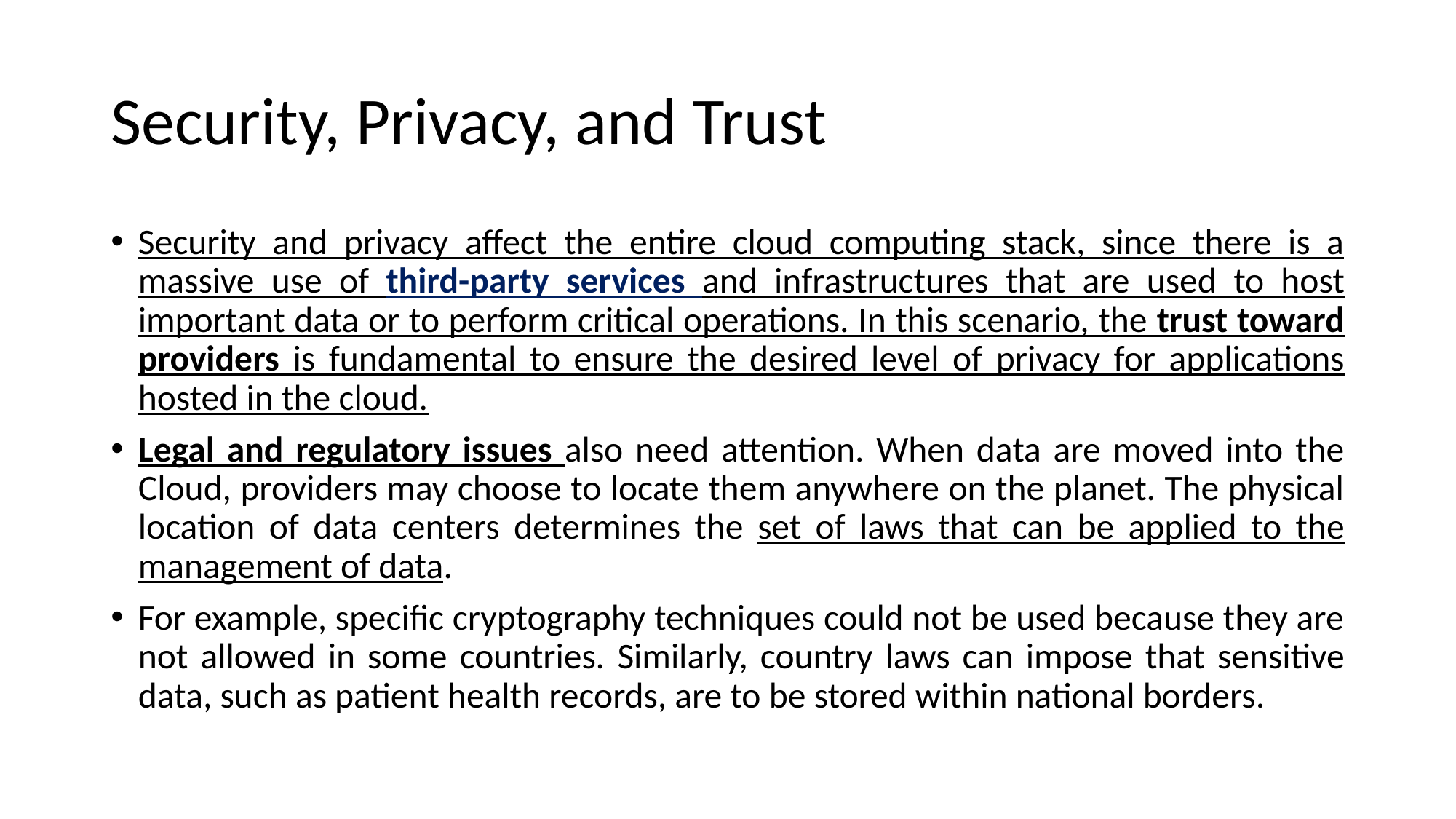

Security, Privacy, and Trust
Security and privacy affect the entire cloud computing stack, since there is a massive use of third-party services and infrastructures that are used to host important data or to perform critical operations. In this scenario, the trust toward providers is fundamental to ensure the desired level of privacy for applications hosted in the cloud.
Legal and regulatory issues also need attention. When data are moved into the Cloud, providers may choose to locate them anywhere on the planet. The physical location of data centers determines the set of laws that can be applied to the management of data.
For example, specific cryptography techniques could not be used because they are not allowed in some countries. Similarly, country laws can impose that sensitive data, such as patient health records, are to be stored within national borders.